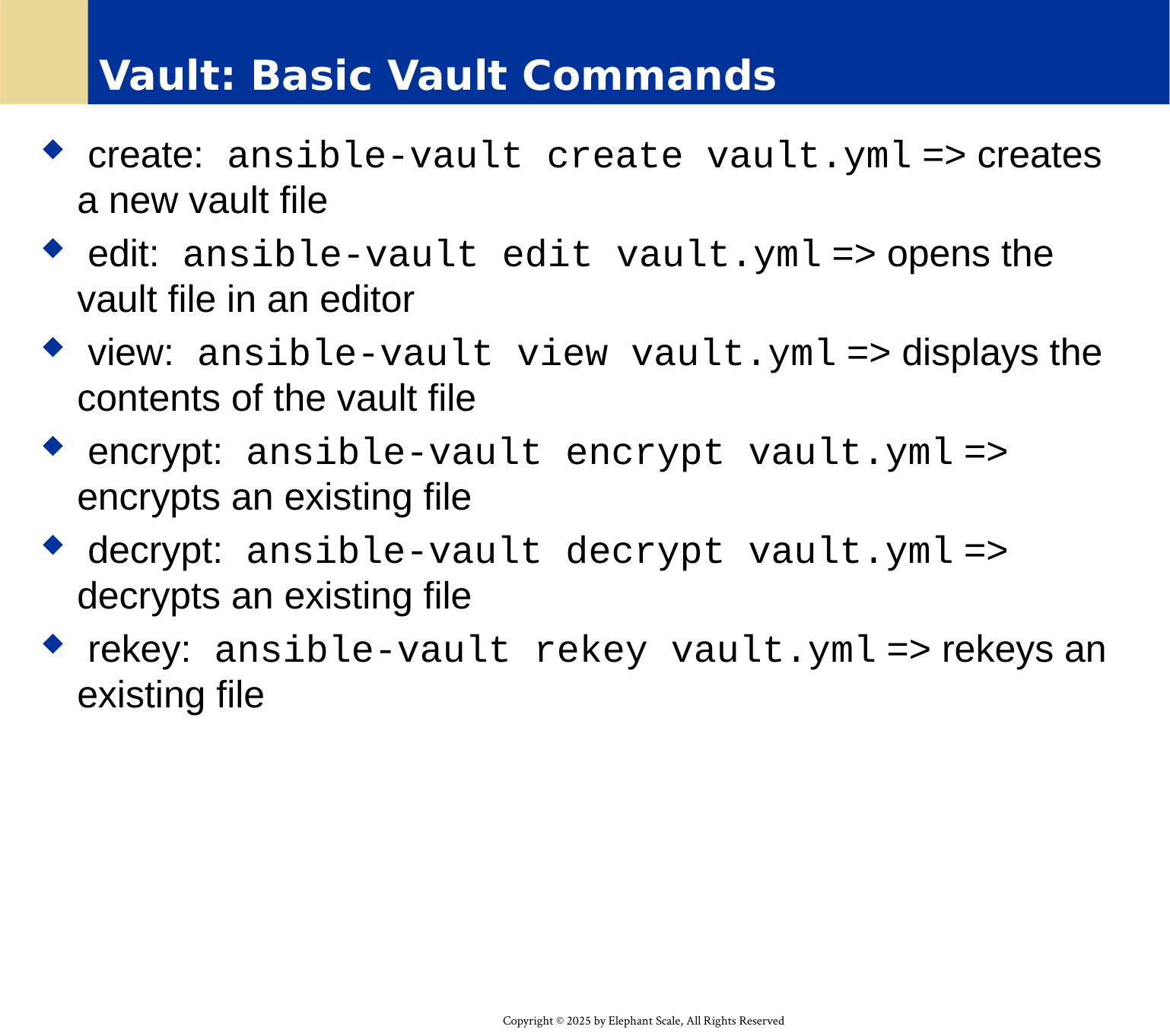

# Vault: Basic Vault Commands
 create: ansible-vault create vault.yml => creates a new vault file
 edit: ansible-vault edit vault.yml => opens the vault file in an editor
 view: ansible-vault view vault.yml => displays the contents of the vault file
 encrypt: ansible-vault encrypt vault.yml => encrypts an existing file
 decrypt: ansible-vault decrypt vault.yml => decrypts an existing file
 rekey: ansible-vault rekey vault.yml => rekeys an existing file
Copyright © 2025 by Elephant Scale, All Rights Reserved